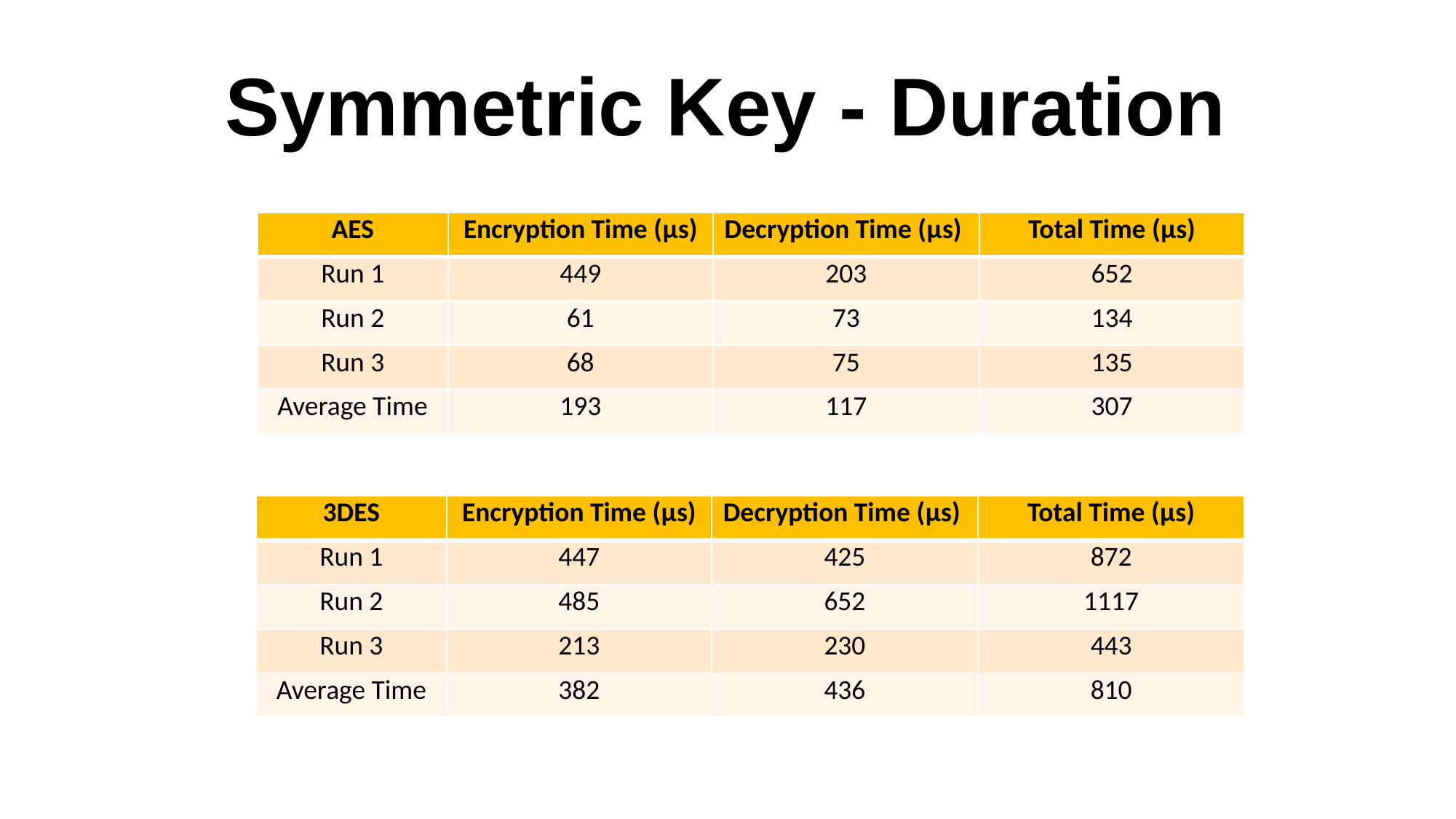

# Symmetric Key - Duration
| AES | Encryption Time (μs) | Decryption Time (μs) | Total Time (μs) |
| --- | --- | --- | --- |
| Run 1 | 449 | 203 | 652 |
| Run 2 | 61 | 73 | 134 |
| Run 3 | 68 | 75 | 135 |
| Average Time | 193 | 117 | 307 |
| 3DES | Encryption Time (μs) | Decryption Time (μs) | Total Time (μs) |
| --- | --- | --- | --- |
| Run 1 | 447 | 425 | 872 |
| Run 2 | 485 | 652 | 1117 |
| Run 3 | 213 | 230 | 443 |
| Average Time | 382 | 436 | 810 |